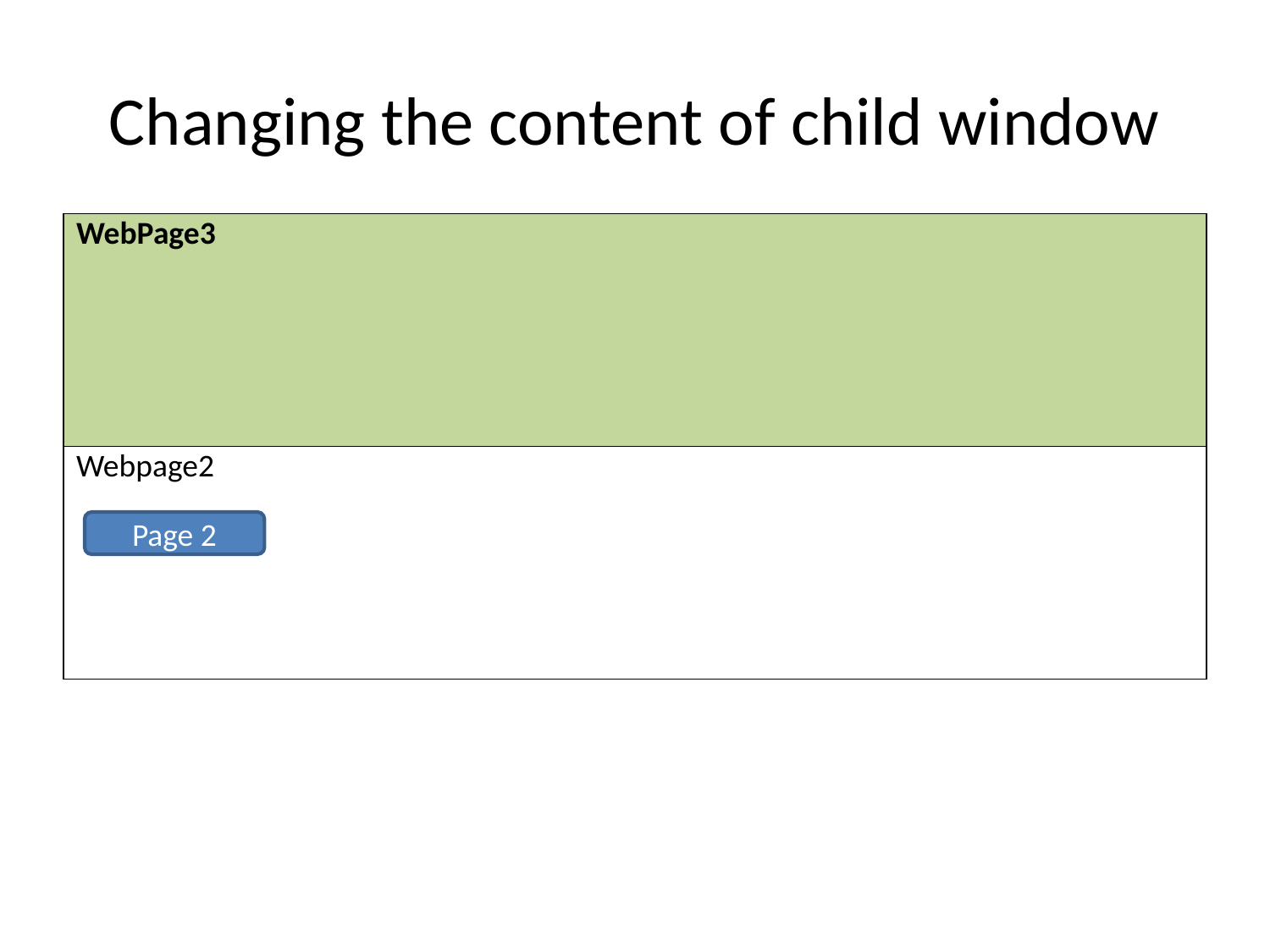

# Changing the content of child window
| WebPage3 |
| --- |
| Webpage2 |
Page 2